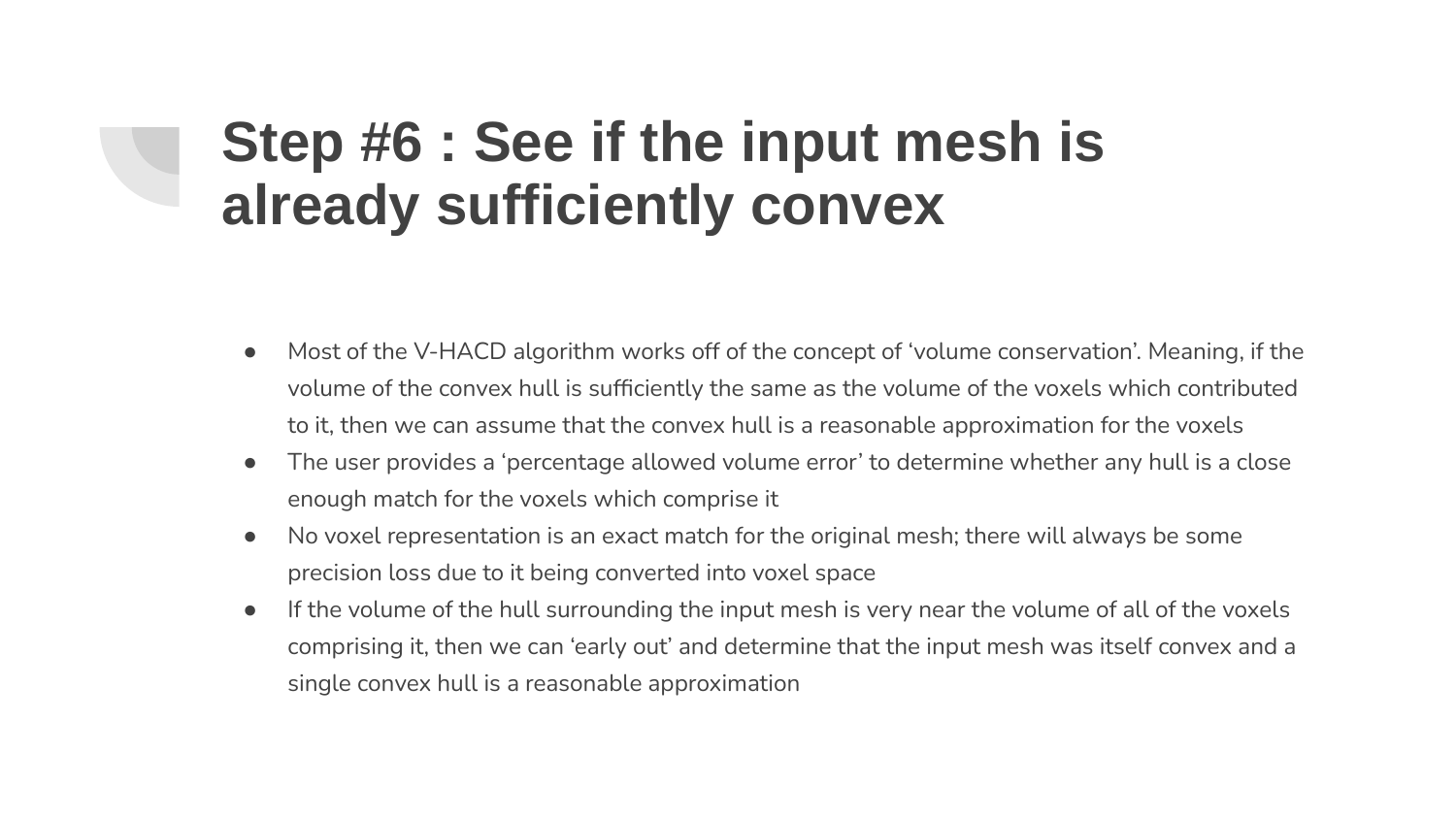

# Step #6 : See if the input mesh is already sufficiently convex
Most of the V-HACD algorithm works off of the concept of ‘volume conservation’. Meaning, if the volume of the convex hull is sufficiently the same as the volume of the voxels which contributed to it, then we can assume that the convex hull is a reasonable approximation for the voxels
The user provides a ‘percentage allowed volume error’ to determine whether any hull is a close enough match for the voxels which comprise it
No voxel representation is an exact match for the original mesh; there will always be some precision loss due to it being converted into voxel space
If the volume of the hull surrounding the input mesh is very near the volume of all of the voxels comprising it, then we can ‘early out’ and determine that the input mesh was itself convex and a single convex hull is a reasonable approximation